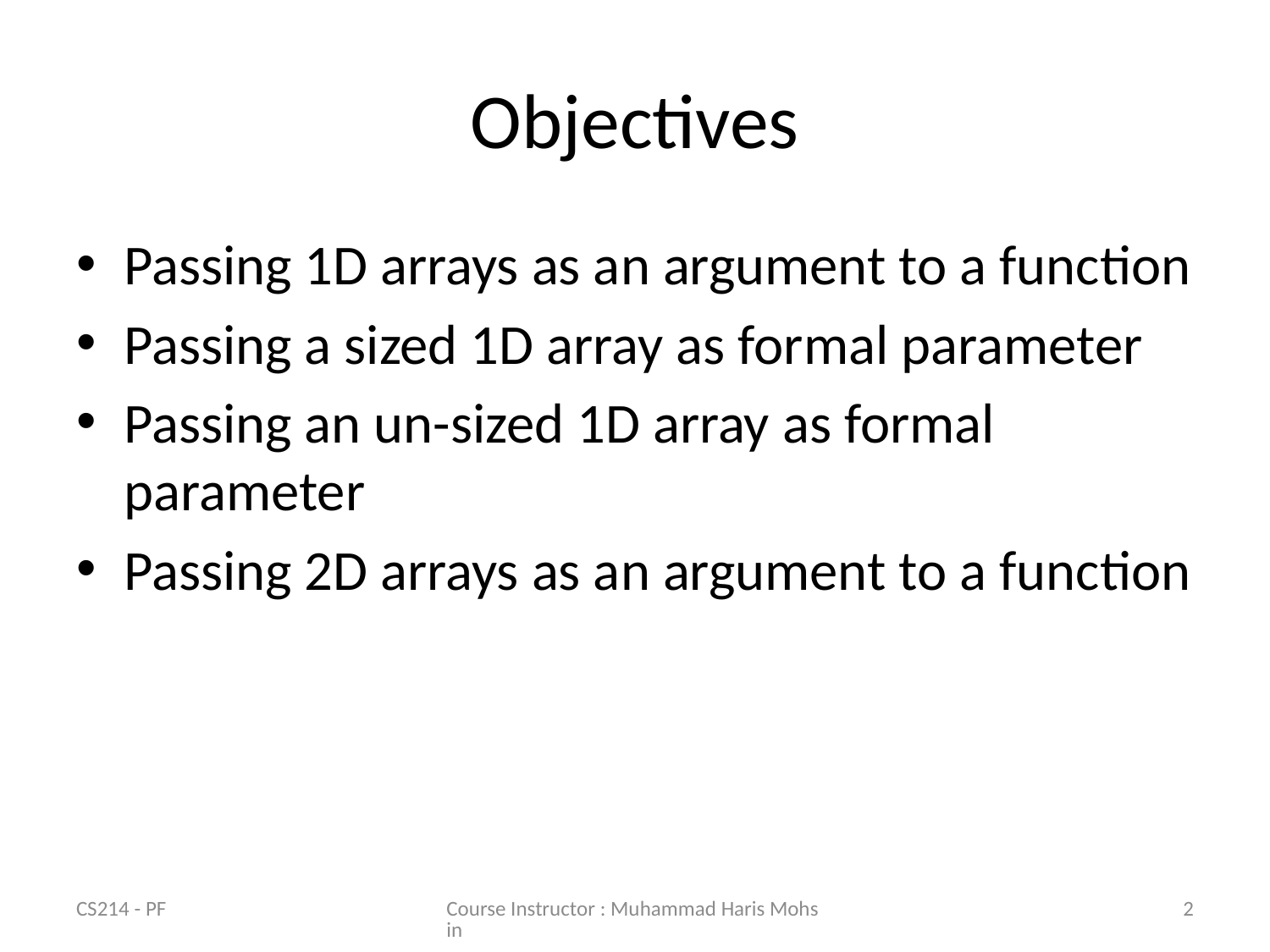

# Objectives
Passing 1D arrays as an argument to a function
Passing a sized 1D array as formal parameter
Passing an un-sized 1D array as formal parameter
Passing 2D arrays as an argument to a function

CS214 - PF
Course Instructor : Muhammad Haris Mohsin
2